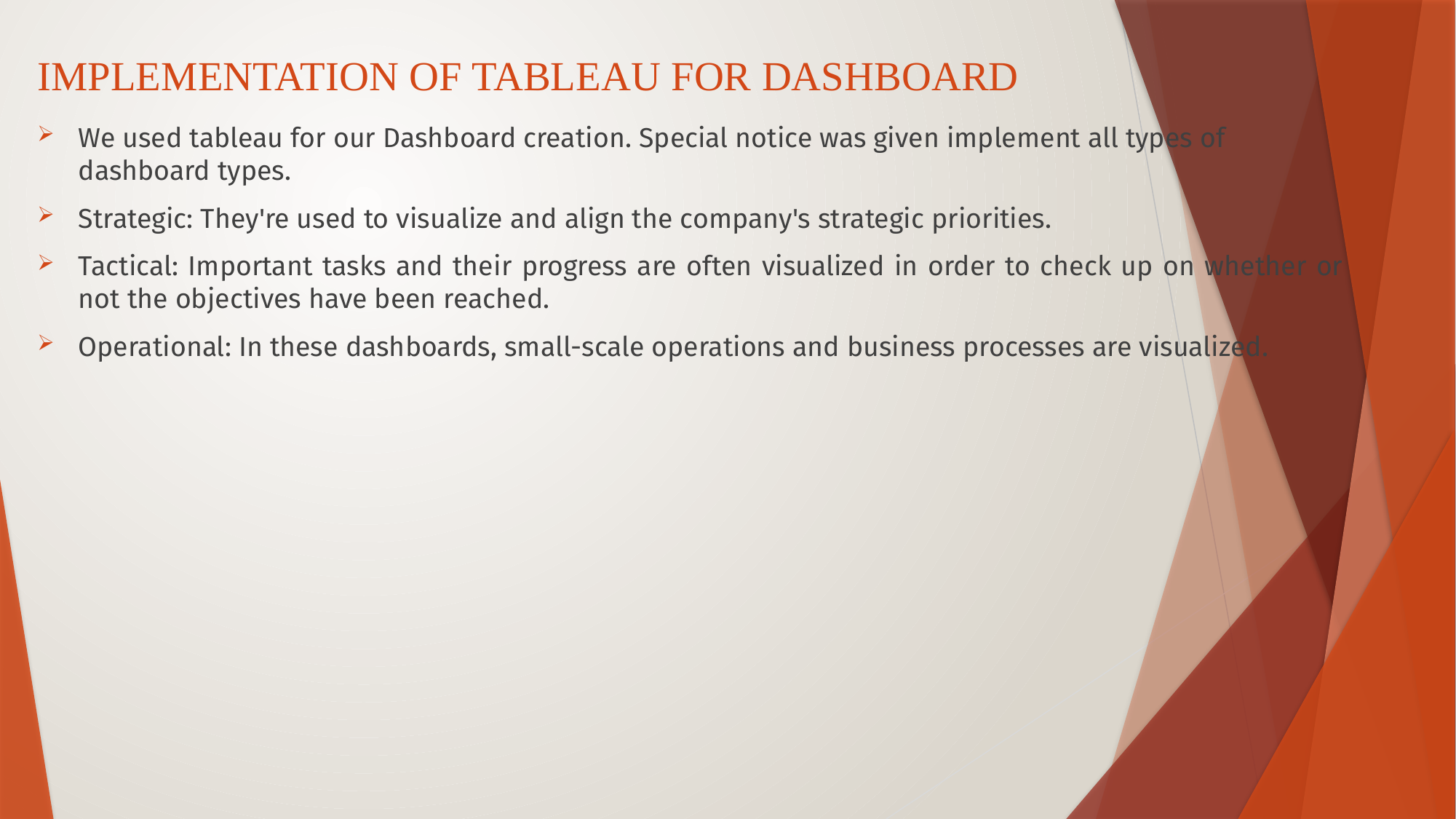

# IMPLEMENTATION OF TABLEAU FOR DASHBOARD
We used tableau for our Dashboard creation. Special notice was given implement all types of dashboard types.
Strategic: They're used to visualize and align the company's strategic priorities.
Tactical: Important tasks and their progress are often visualized in order to check up on whether or not the objectives have been reached.
Operational: In these dashboards, small-scale operations and business processes are visualized.